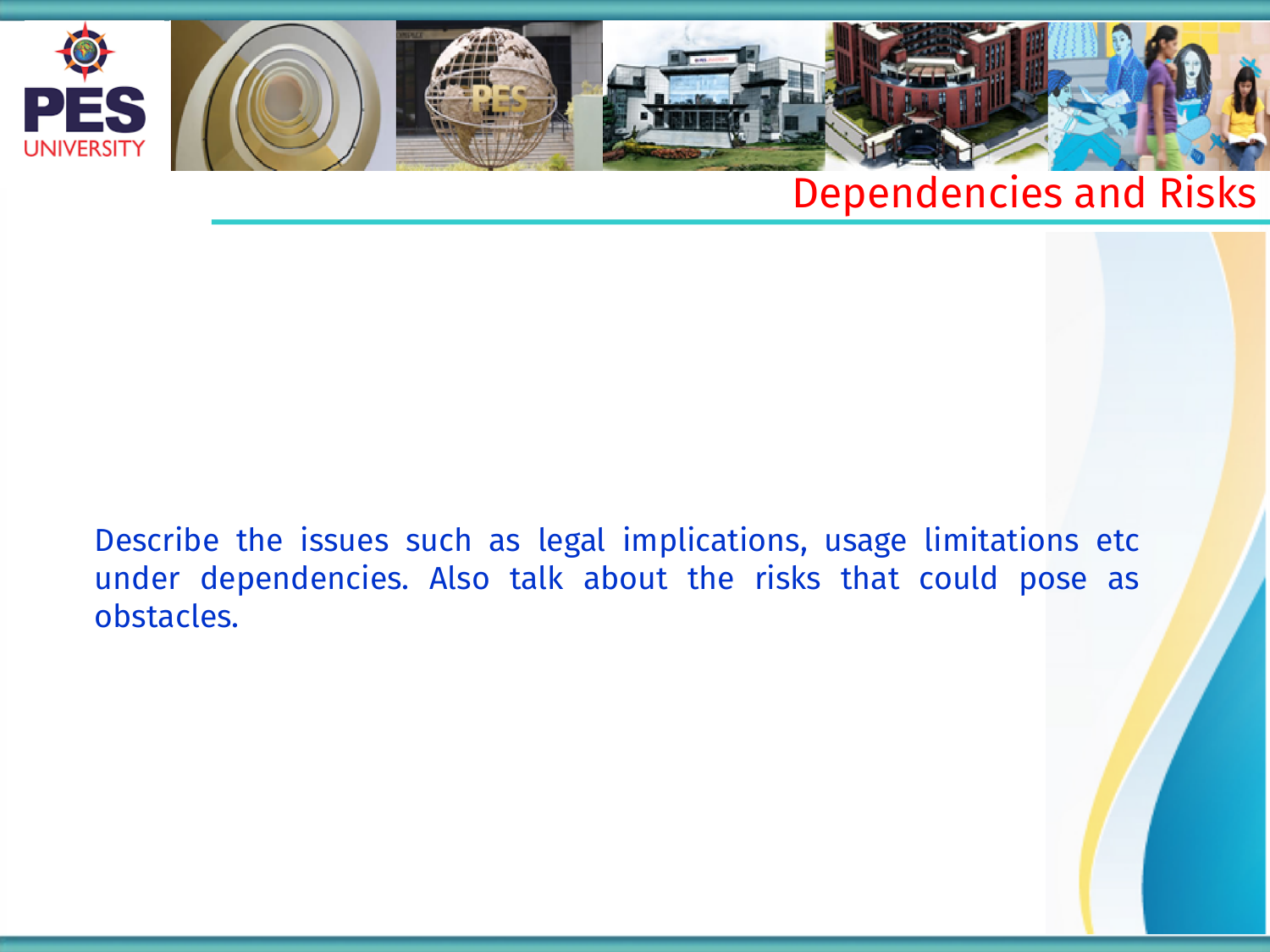

Dependencies and Risks

Describe the issues such as legal implications, usage limitations etc under dependencies. Also talk about the risks that could pose as obstacles.